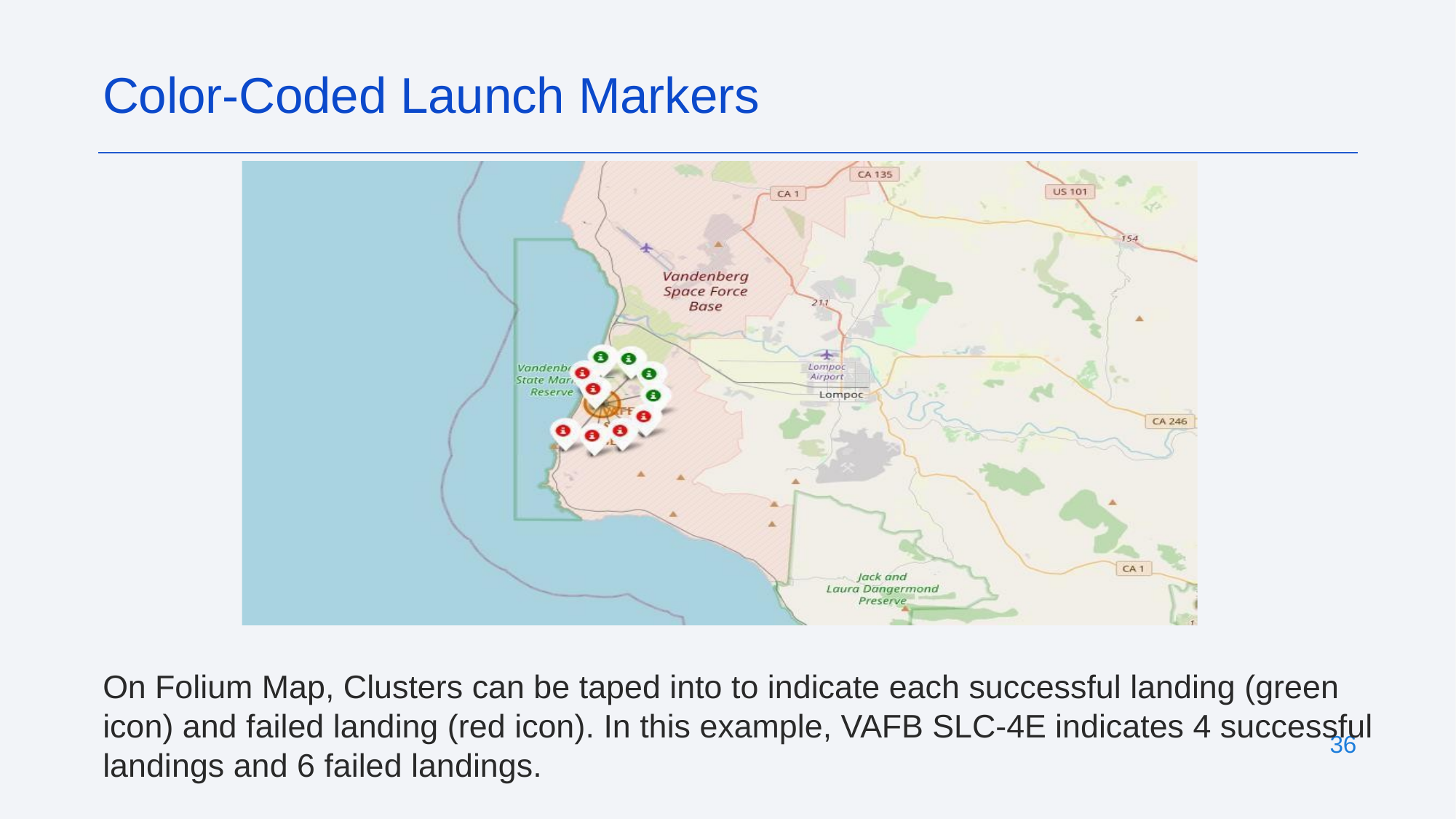

Color-Coded Launch Markers

On Folium Map, Clusters can be taped into to indicate each successful landing (green icon) and failed landing (red icon). In this example, VAFB SLC-4E indicates 4 successful landings and 6 failed landings.
36